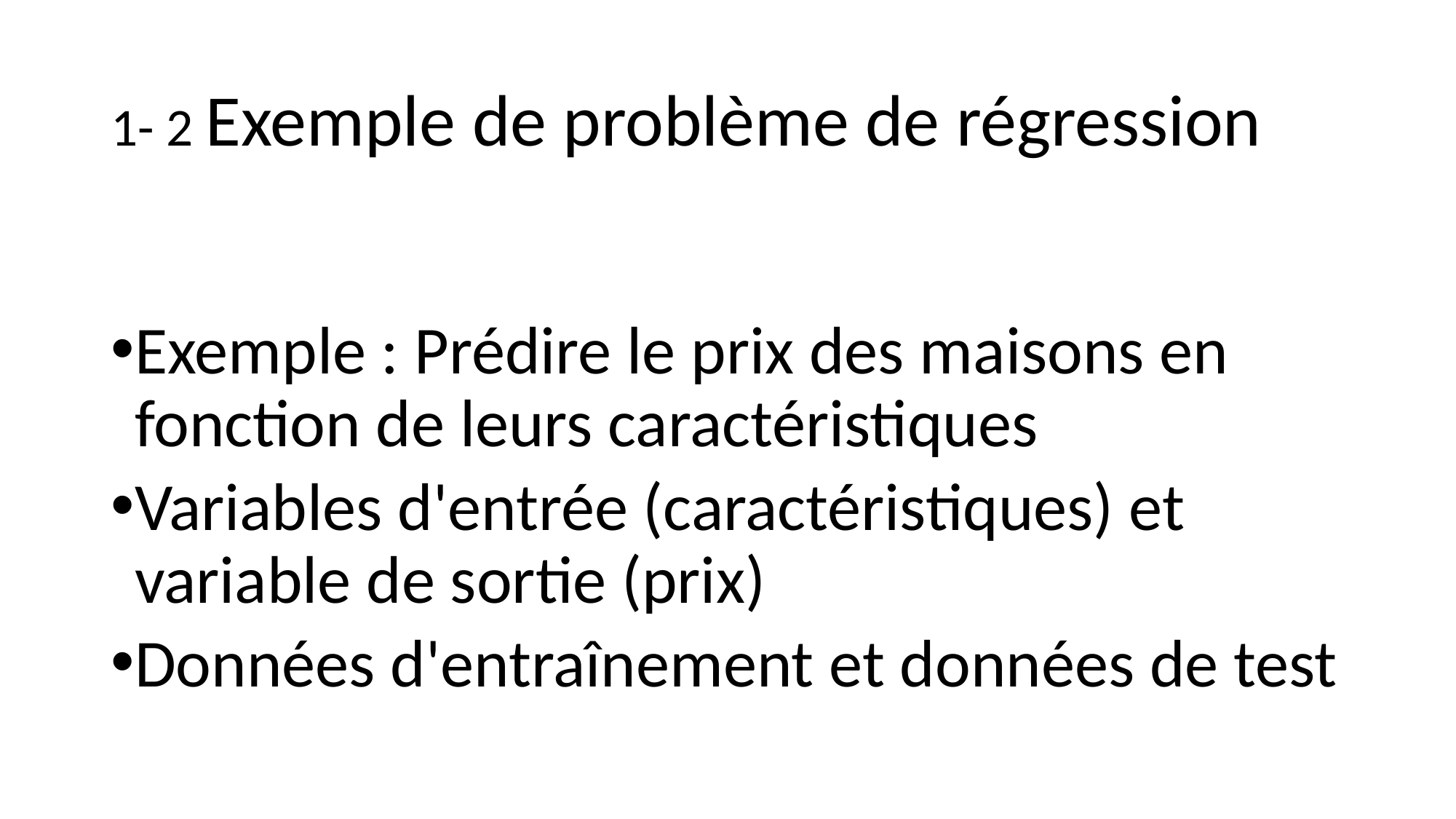

# 1- 2 Exemple de problème de régression

Exemple : Prédire le prix des maisons en fonction de leurs caractéristiques
Variables d'entrée (caractéristiques) et variable de sortie (prix)
Données d'entraînement et données de test